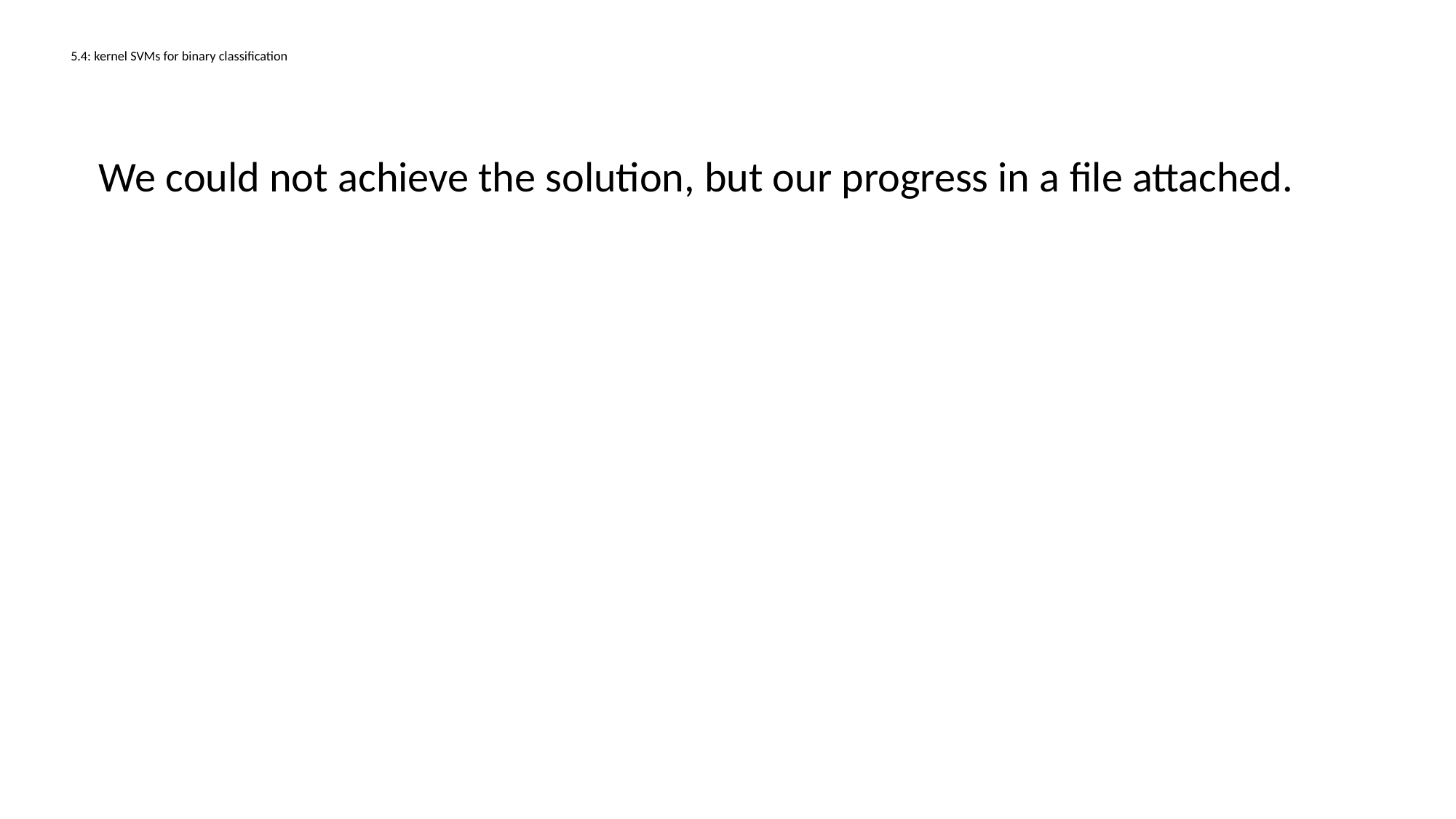

# 5.4: kernel SVMs for binary classification
We could not achieve the solution, but our progress in a file attached.